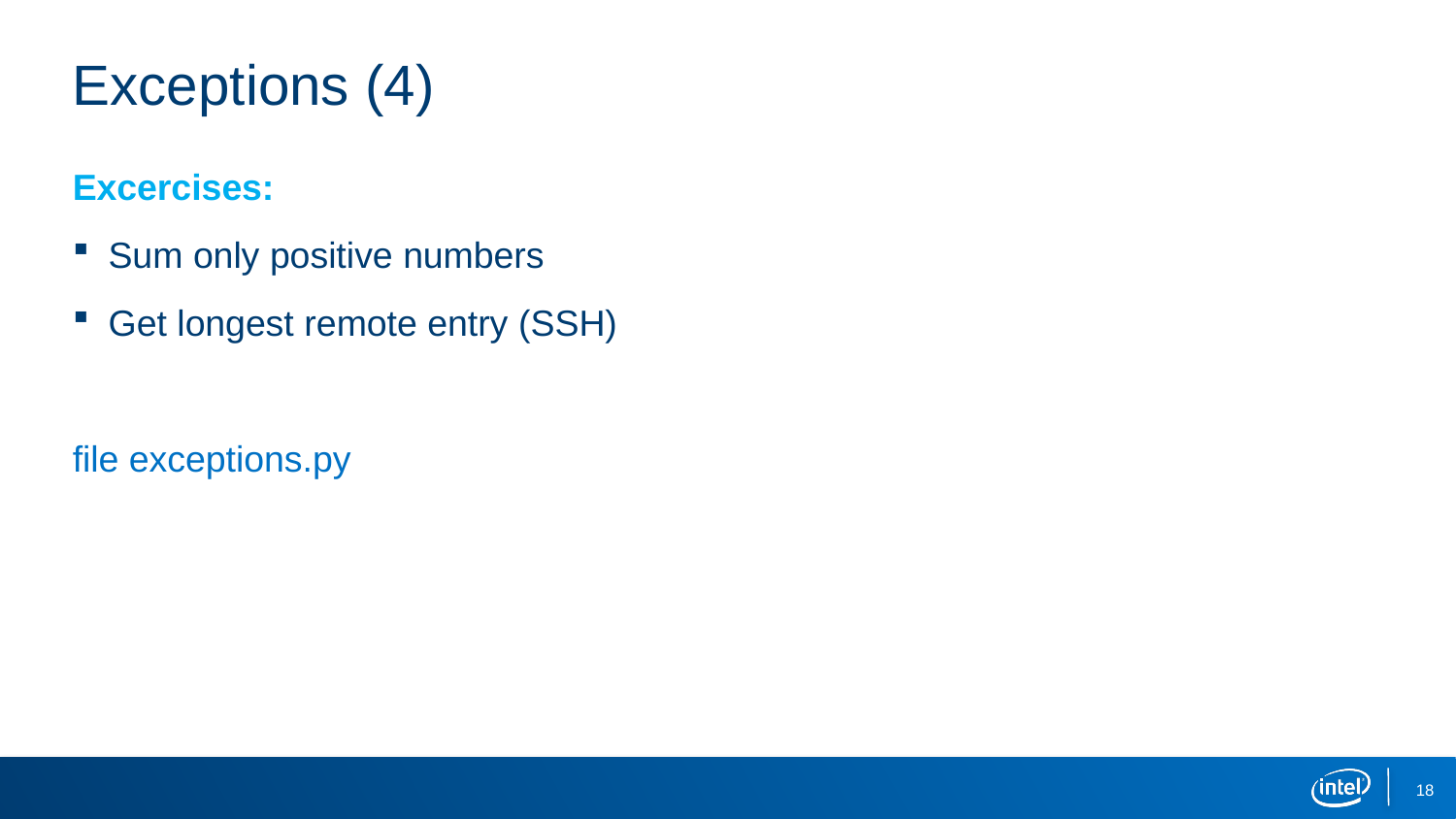

# Exceptions (4)
Excercises:
Sum only positive numbers
Get longest remote entry (SSH)

file exceptions.py
18